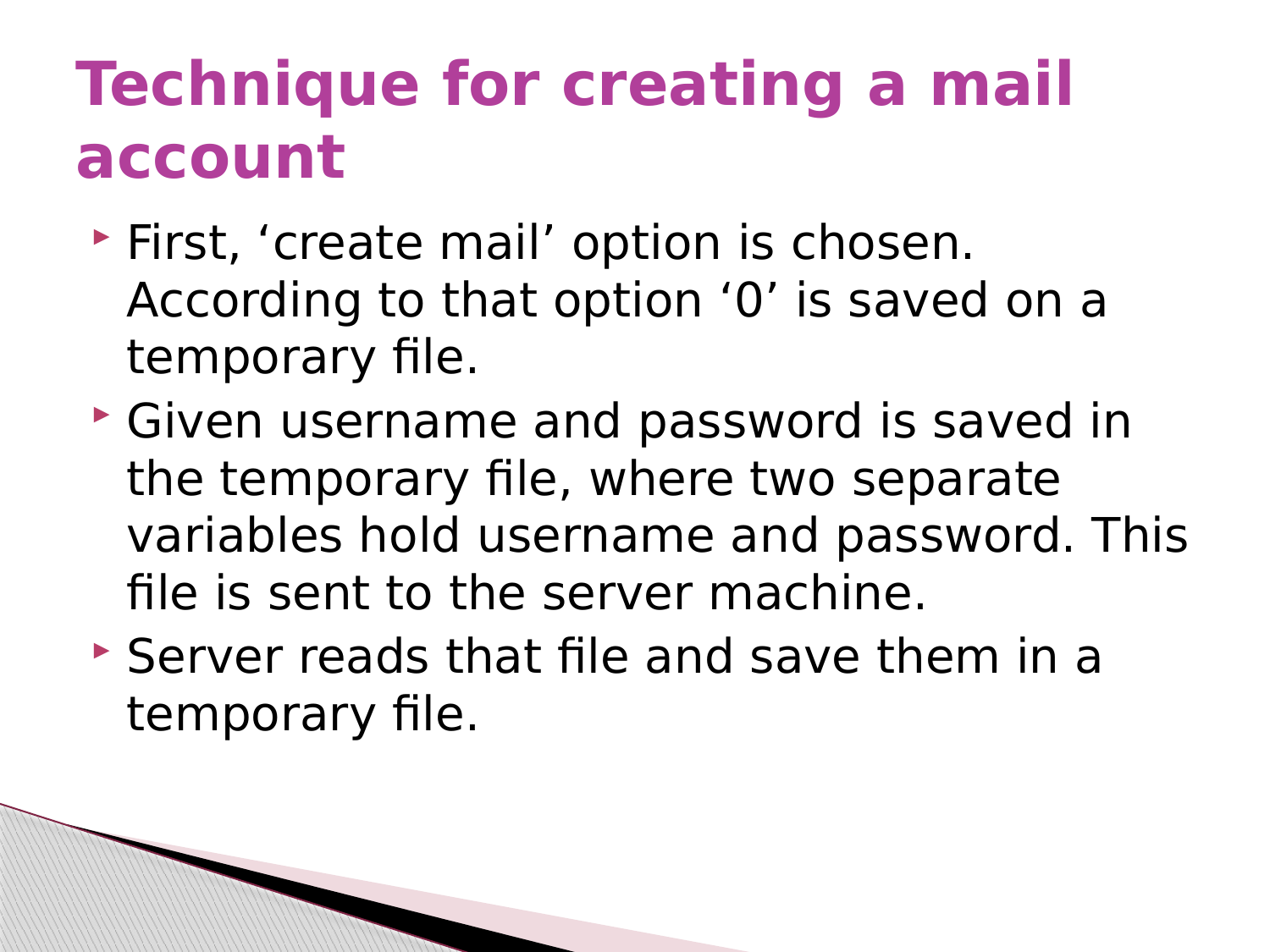

# Technique for creating a mail account
First, ‘create mail’ option is chosen. According to that option ‘0’ is saved on a temporary file.
Given username and password is saved in the temporary file, where two separate variables hold username and password. This file is sent to the server machine.
Server reads that file and save them in a temporary file.